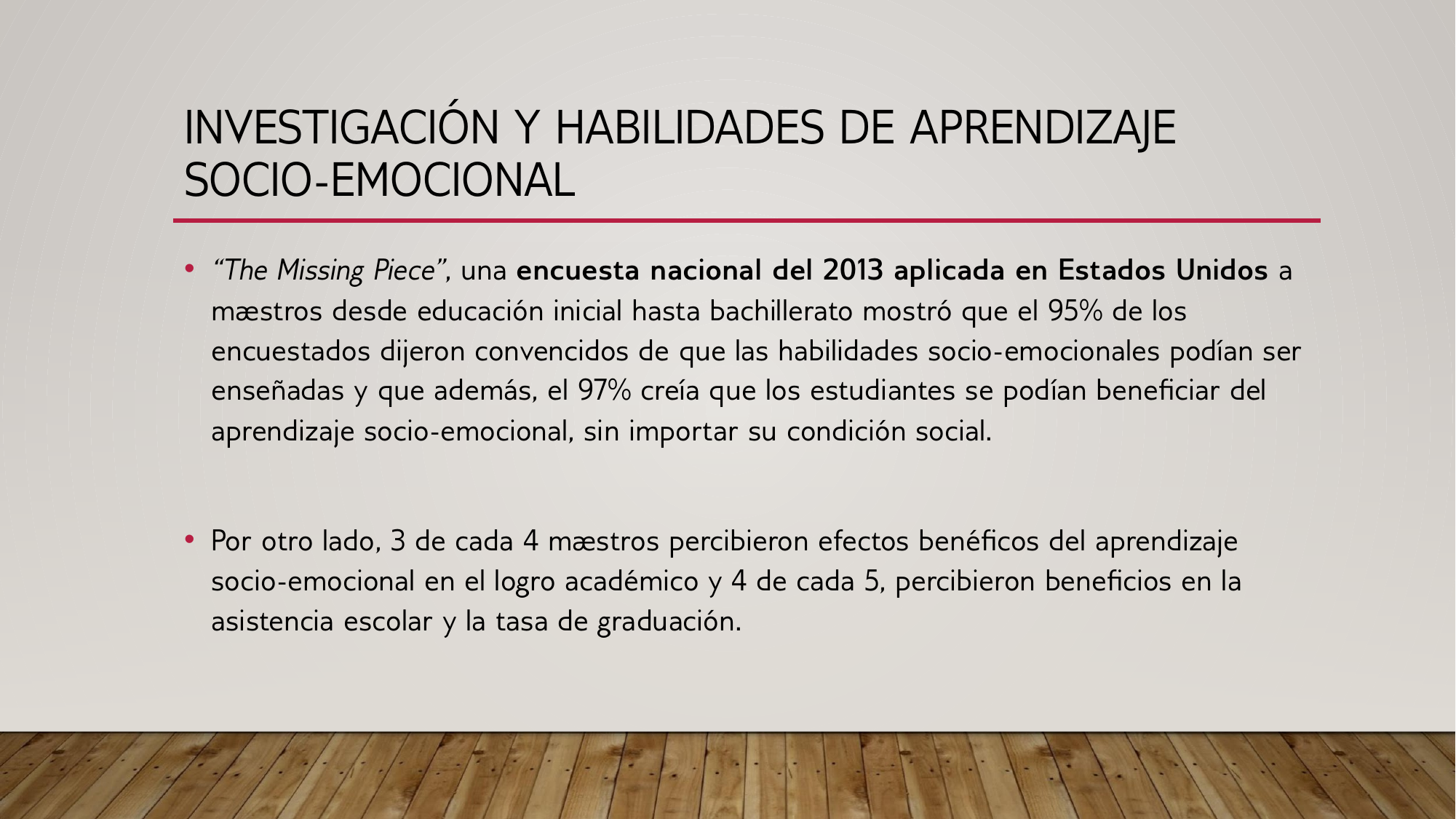

# INVESTIGACIÓN Y HABILIDADES DE APRENDIZAJE SOCIO-EMOCIONAL
“The Missing Piece”, una encuesta nacional del 2013 aplicada en Estados Unidos a maestros desde educación inicial hasta bachillerato mostró que el 95% de los encuestados dijeron convencidos de que las habilidades socio-emocionales podían ser enseñadas y que además, el 97% creía que los estudiantes se podían beneficiar del aprendizaje socio-emocional, sin importar su condición social.

Por otro lado, 3 de cada 4 maestros percibieron efectos benéficos del aprendizaje socio-emocional en el logro académico y 4 de cada 5, percibieron beneficios en la asistencia escolar y la tasa de graduación.